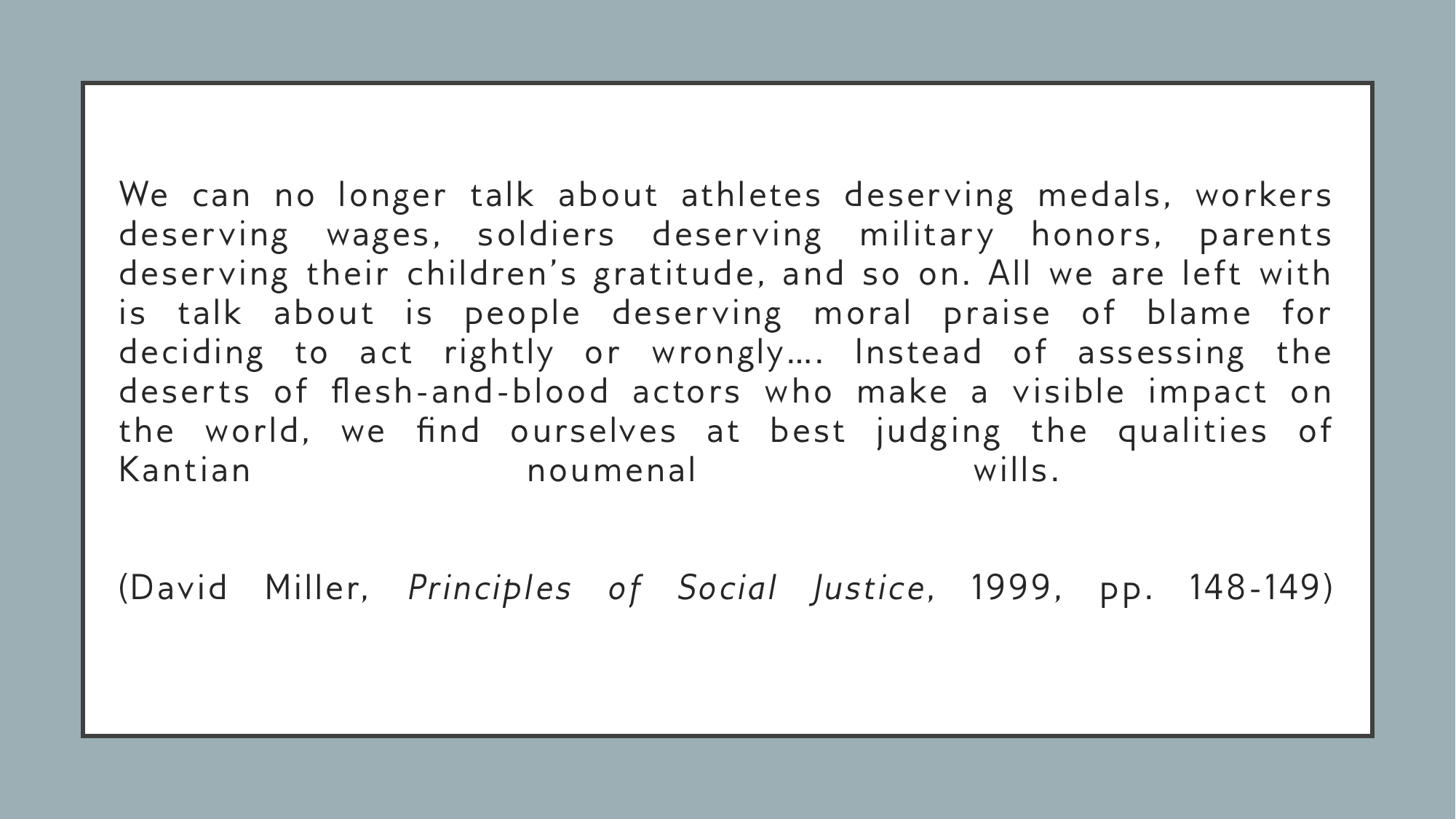

# We can no longer talk about athletes deserving medals, workers deserving wages, soldiers deserving military honors, parents deserving their children’s gratitude, and so on. All we are left with is talk about is people deserving moral praise of blame for deciding to act rightly or wrongly…. Instead of assessing the deserts of flesh-and-blood actors who make a visible impact on the world, we find ourselves at best judging the qualities of Kantian noumenal wills. (David Miller, Principles of Social Justice, 1999, pp. 148-149)